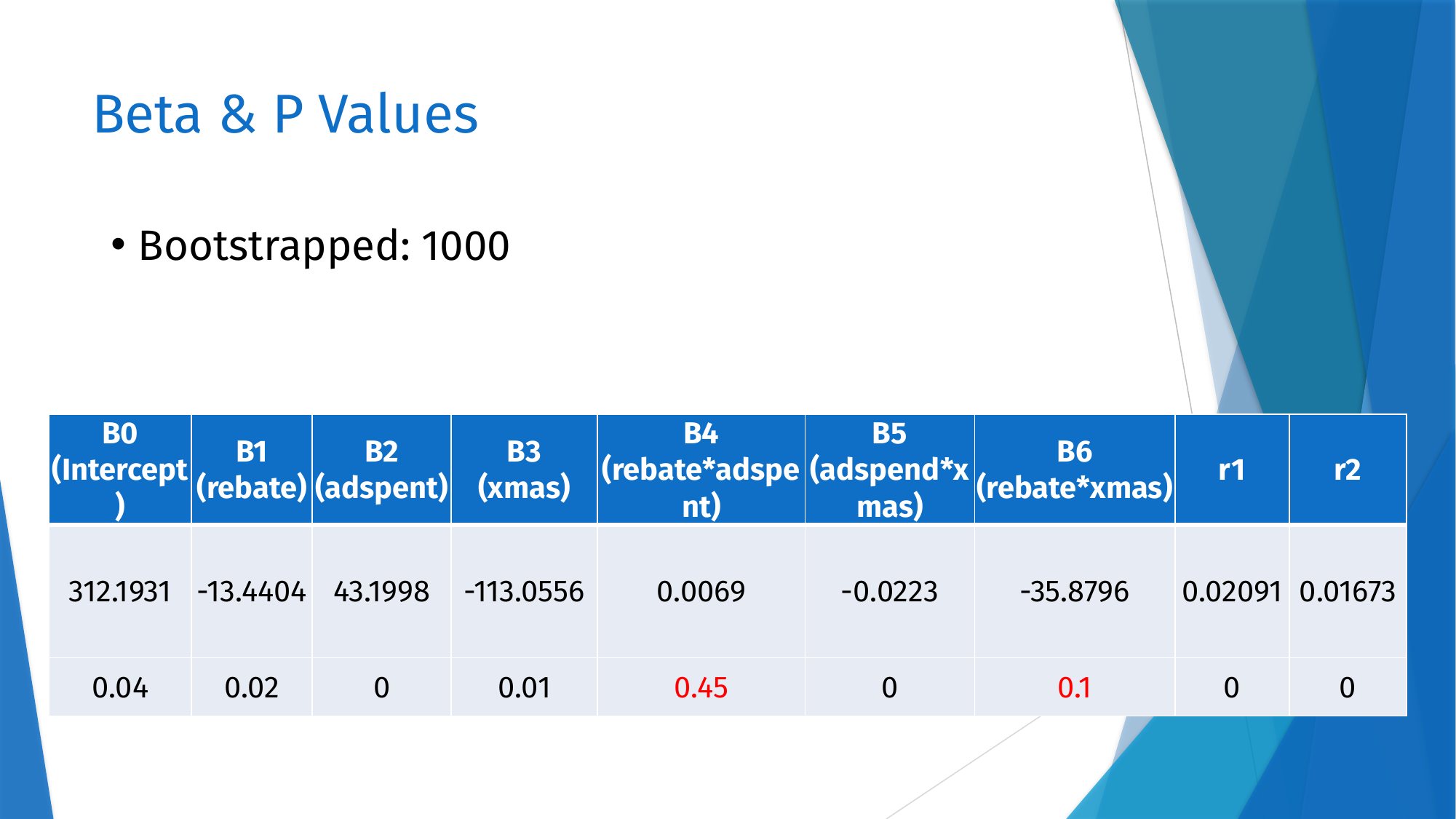

# Beta & P Values
Bootstrapped: 1000

| B0 (Intercept) | B1 (rebate) | B2 (adspent) | B3 (xmas) | B4 (rebate\*adspent) | B5 (adspend\*xmas) | B6 (rebate\*xmas) | r1 | r2 |
| --- | --- | --- | --- | --- | --- | --- | --- | --- |
| 312.1931 | -13.4404 | 43.1998 | -113.0556 | 0.0069 | -0.0223 | -35.8796 | 0.02091 | 0.01673 |
| 0.04 | 0.02 | 0 | 0.01 | 0.45 | 0 | 0.1 | 0 | 0 |